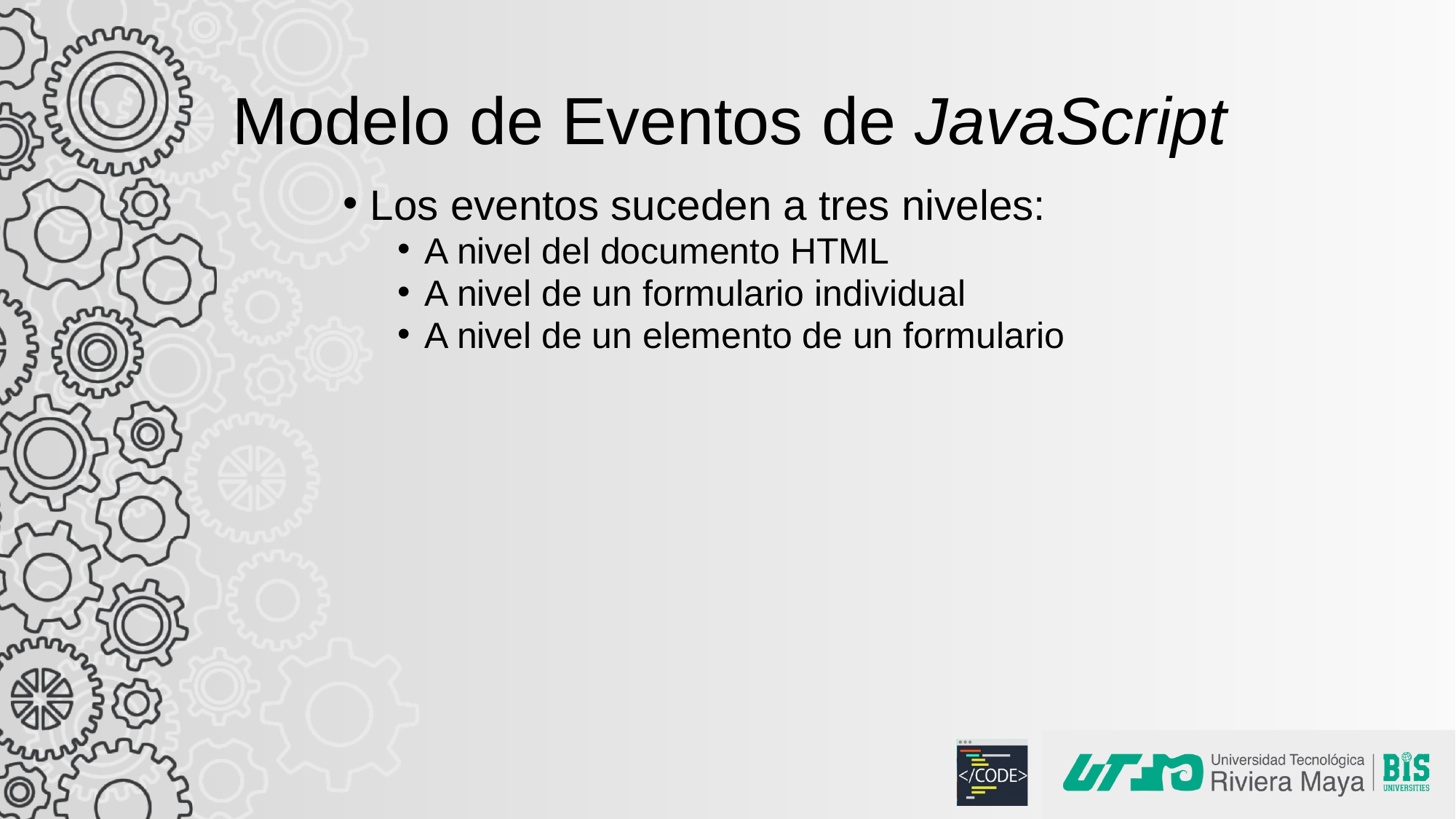

# Modelo de Eventos de JavaScript
Los eventos suceden a tres niveles:
A nivel del documento HTML
A nivel de un formulario individual
A nivel de un elemento de un formulario